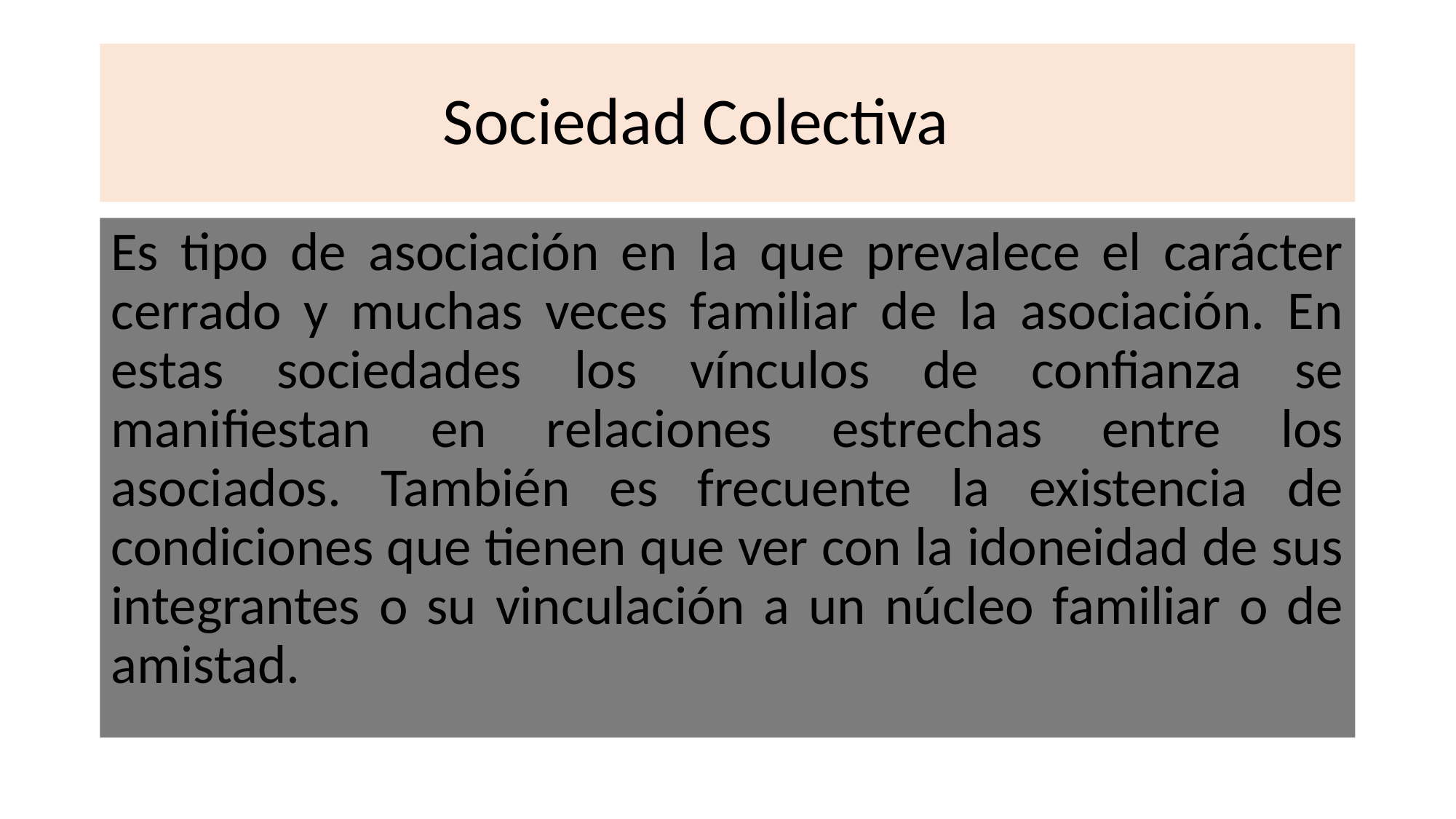

# Sociedad Colectiva
Es tipo de asociación en la que prevalece el carácter cerrado y muchas veces familiar de la asociación. En estas sociedades los vínculos de confianza se manifiestan en relaciones estrechas entre los asociados. También es frecuente la existencia de condiciones que tienen que ver con la idoneidad de sus integrantes o su vinculación a un núcleo familiar o de amistad.